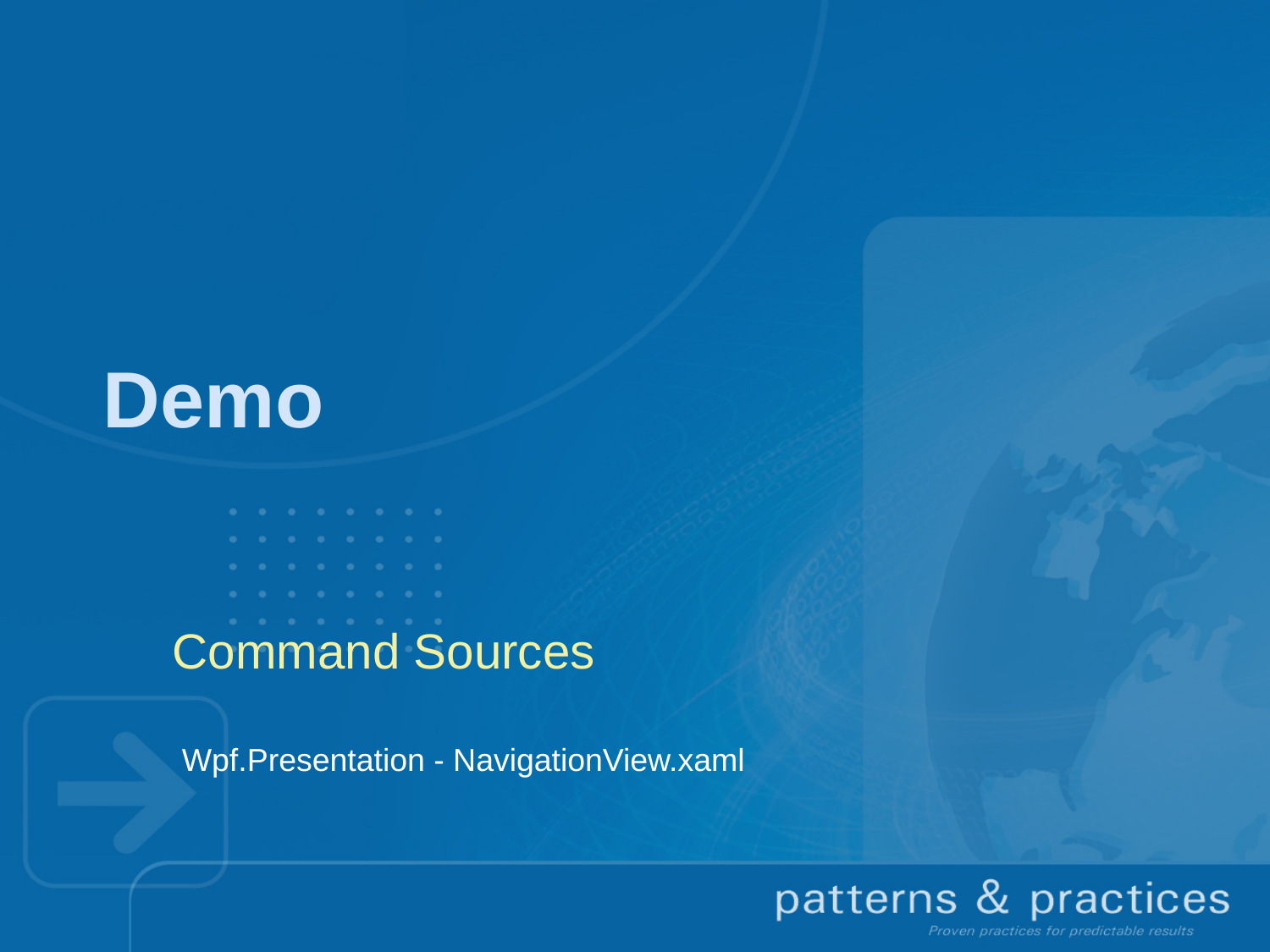

# Demo
Command Sources
Wpf.Presentation - NavigationView.xaml